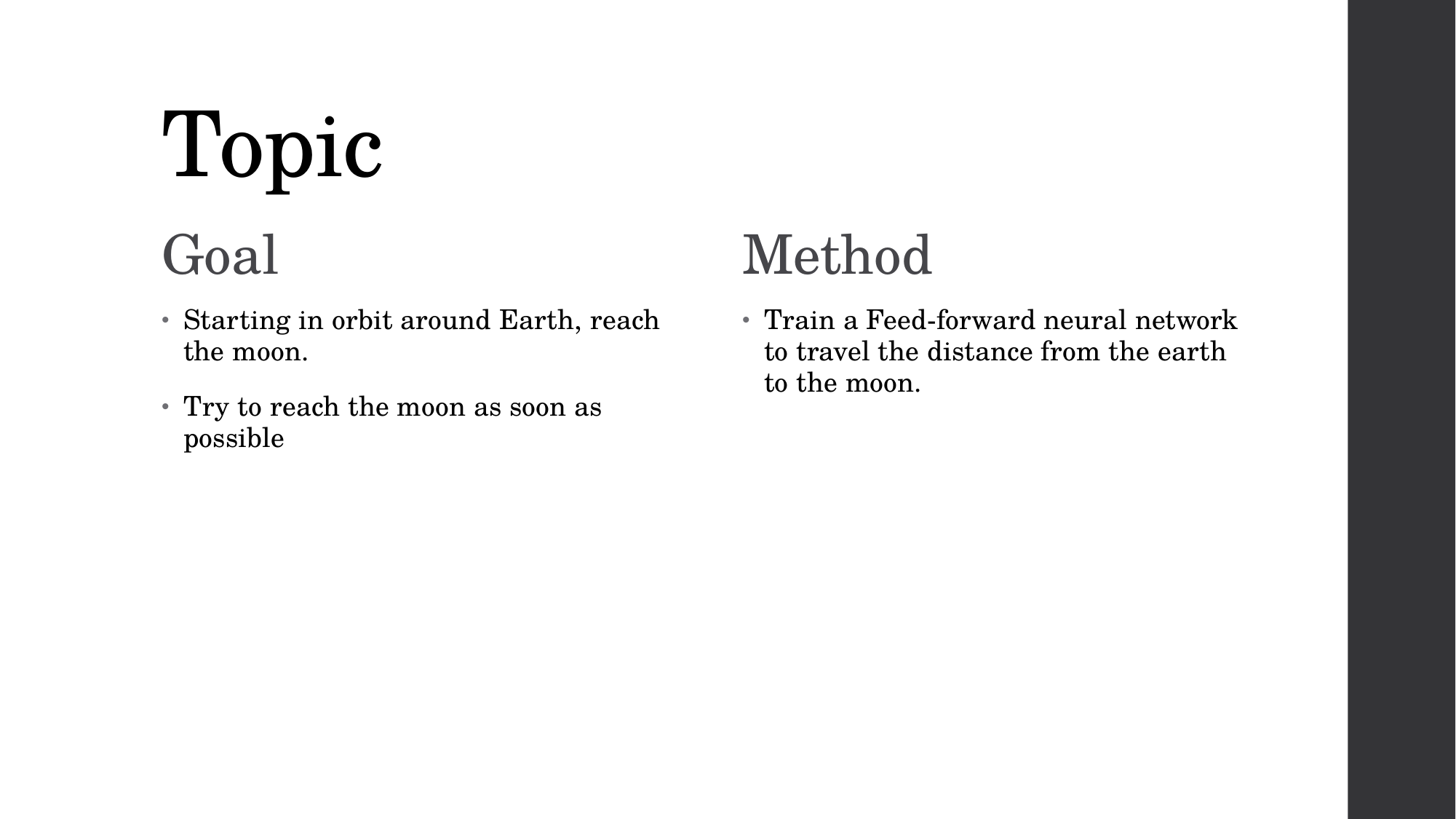

# Topic
Goal
Method
Starting in orbit around Earth, reach the moon.
Try to reach the moon as soon as possible

Train a Feed-forward neural network to travel the distance from the earth to the moon.